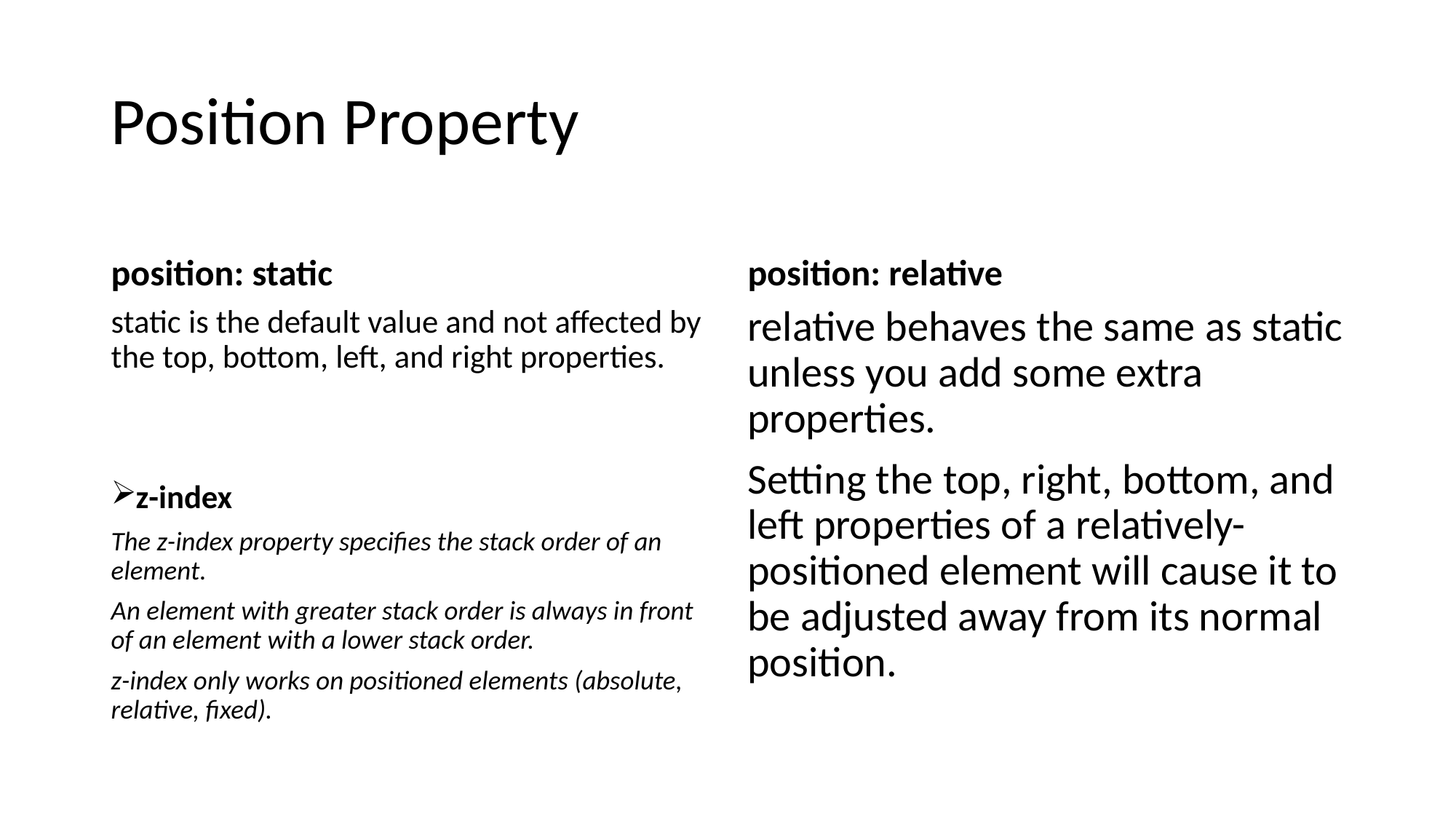

# Position Property
position: static
position: relative
static is the default value and not affected by the top, bottom, left, and right properties.

z-index
The z-index property specifies the stack order of an element.
An element with greater stack order is always in front of an element with a lower stack order.
z-index only works on positioned elements (absolute, relative, fixed).
relative behaves the same as static unless you add some extra properties.
Setting the top, right, bottom, and left properties of a relatively-positioned element will cause it to be adjusted away from its normal position.